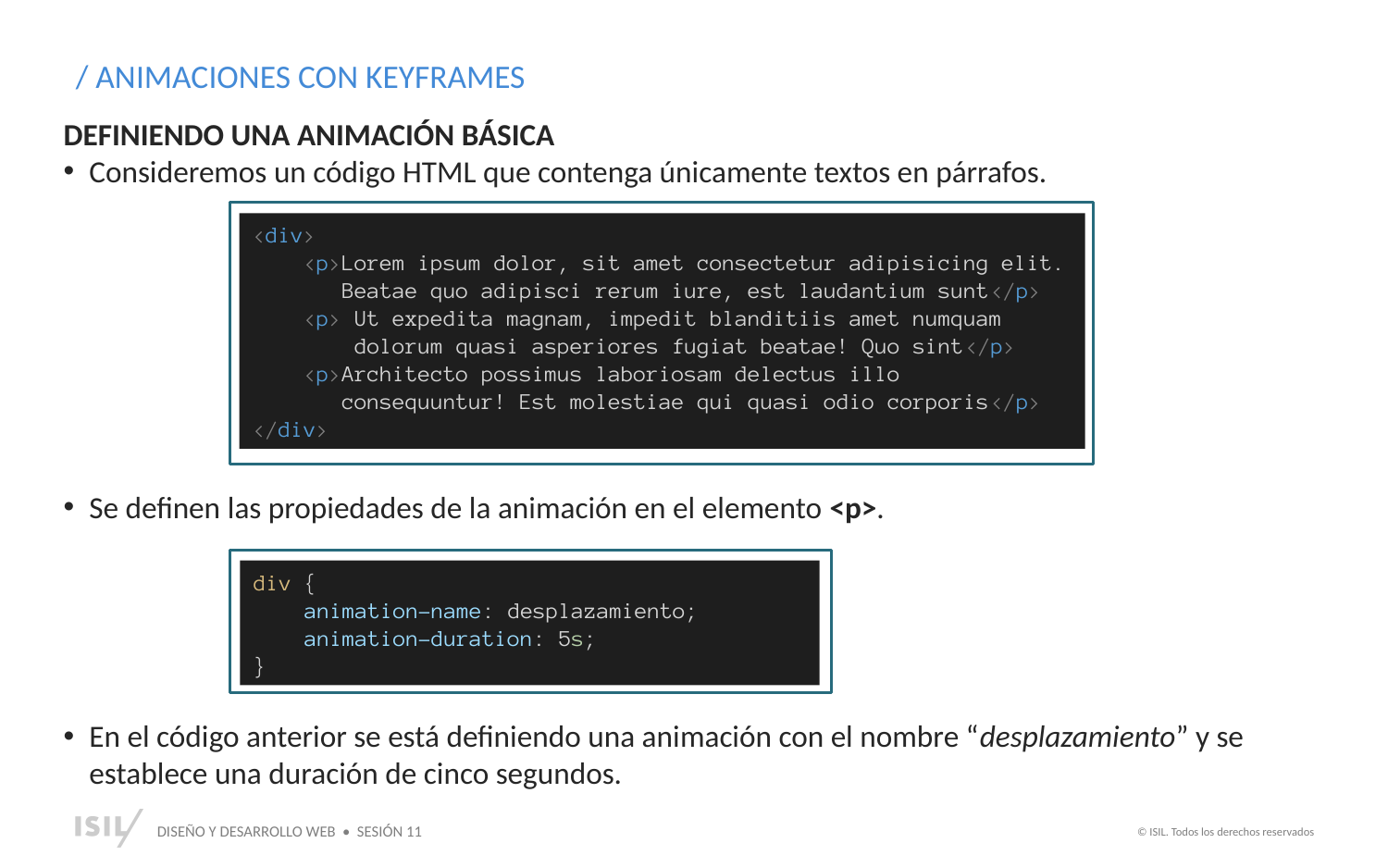

/ ANIMACIONES CON KEYFRAMES
DEFINIENDO UNA ANIMACIÓN BÁSICA
Consideremos un código HTML que contenga únicamente textos en párrafos.

<div>
    <p>Lorem ipsum dolor, sit amet consectetur adipisicing elit.
       Beatae quo adipisci rerum iure, est laudantium sunt</p>
    <p> Ut expedita magnam, impedit blanditiis amet numquam
        dolorum quasi asperiores fugiat beatae! Quo sint</p>
    <p>Architecto possimus laboriosam delectus illo
       consequuntur! Est molestiae qui quasi odio corporis</p>
</div>
Se definen las propiedades de la animación en el elemento <p>.

div {
    animation-name: desplazamiento;
    animation-duration: 5s;
}
En el código anterior se está definiendo una animación con el nombre “desplazamiento” y se establece una duración de cinco segundos.